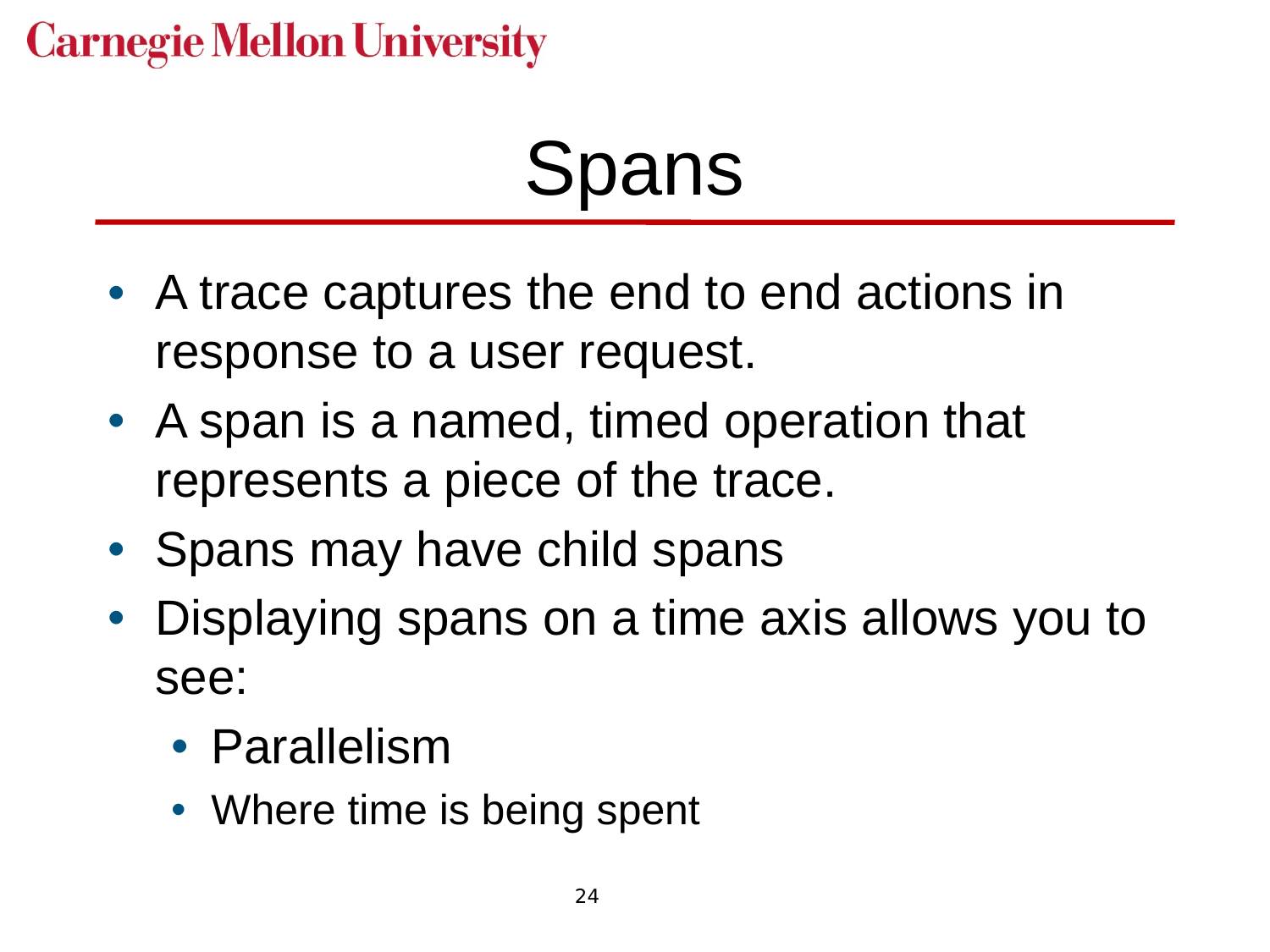

# Spans
A trace captures the end to end actions in response to a user request.
A span is a named, timed operation that represents a piece of the trace.
Spans may have child spans
Displaying spans on a time axis allows you to see:
Parallelism
Where time is being spent